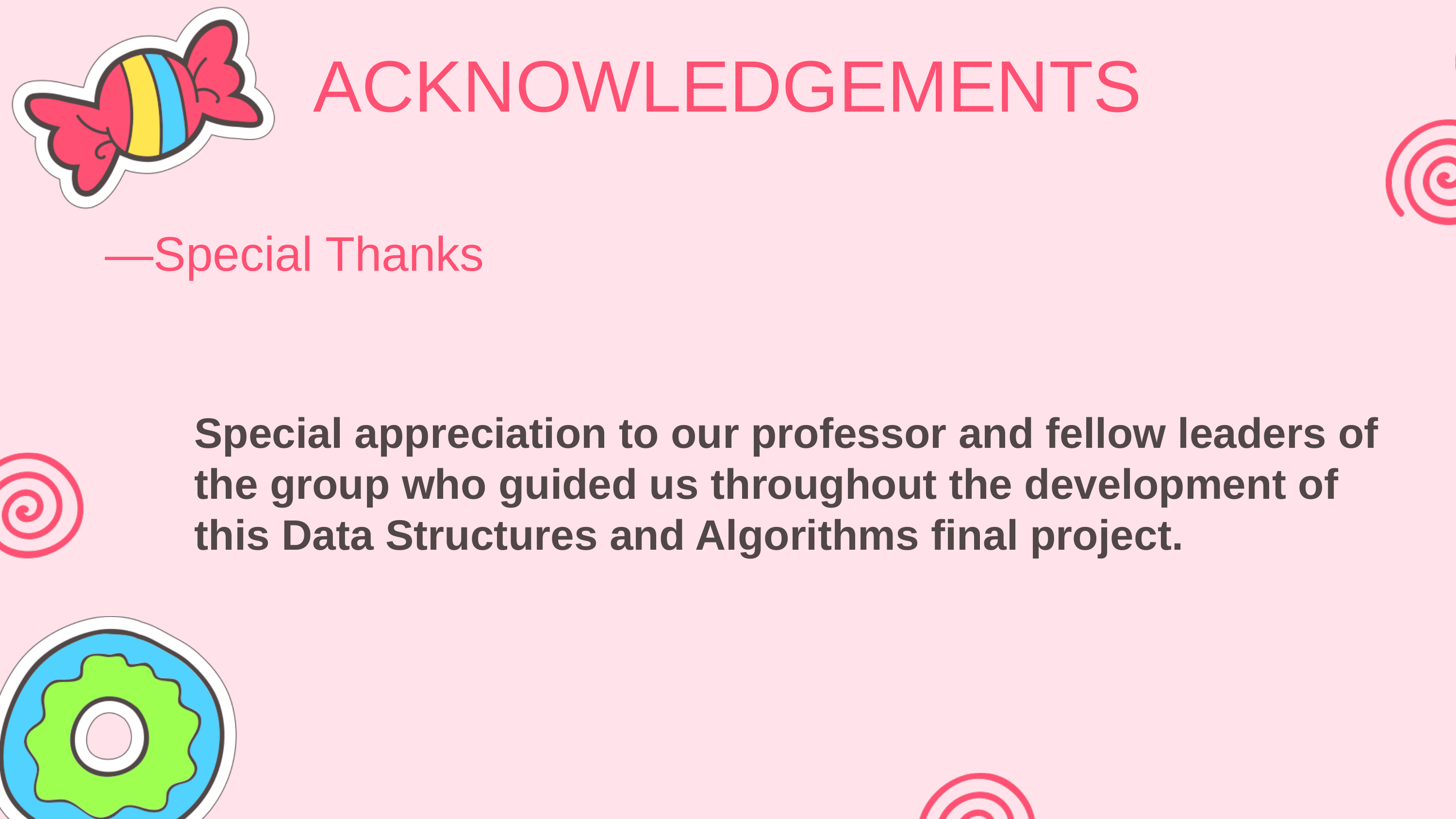

ACKNOWLEDGEMENTS

—Special Thanks
Special appreciation to our professor and fellow leaders of the group who guided us throughout the development of this Data Structures and Algorithms final project.